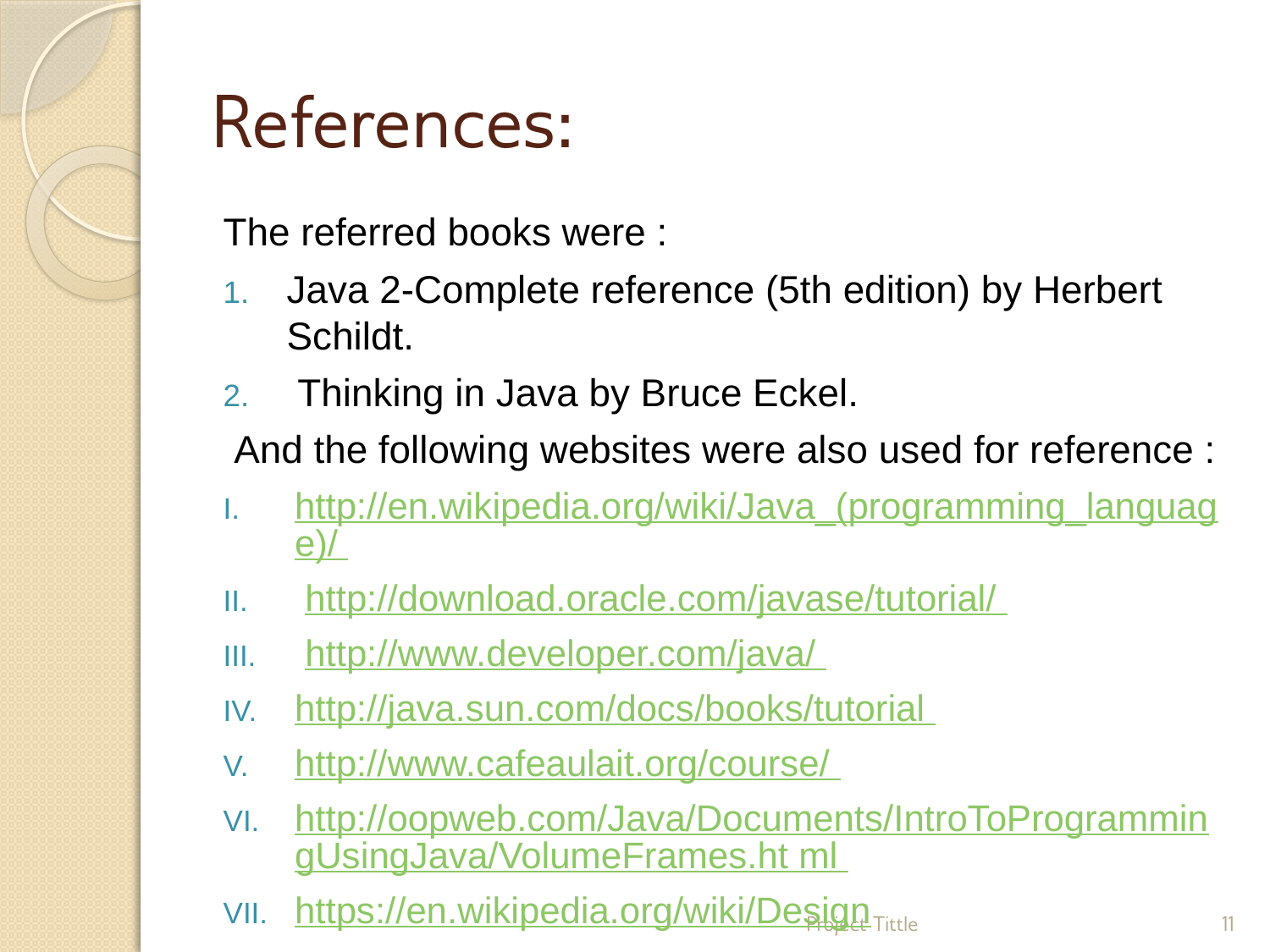

# References:
The referred books were :
Java 2-Complete reference (5th edition) by Herbert Schildt.
 Thinking in Java by Bruce Eckel.
 And the following websites were also used for reference :
http://en.wikipedia.org/wiki/Java_(programming_language)/
 http://download.oracle.com/javase/tutorial/
 http://www.developer.com/java/
http://java.sun.com/docs/books/tutorial
http://www.cafeaulait.org/course/
http://oopweb.com/Java/Documents/IntroToProgrammingUsingJava/VolumeFrames.ht ml
https://en.wikipedia.org/wiki/Design
Project Tittle
11